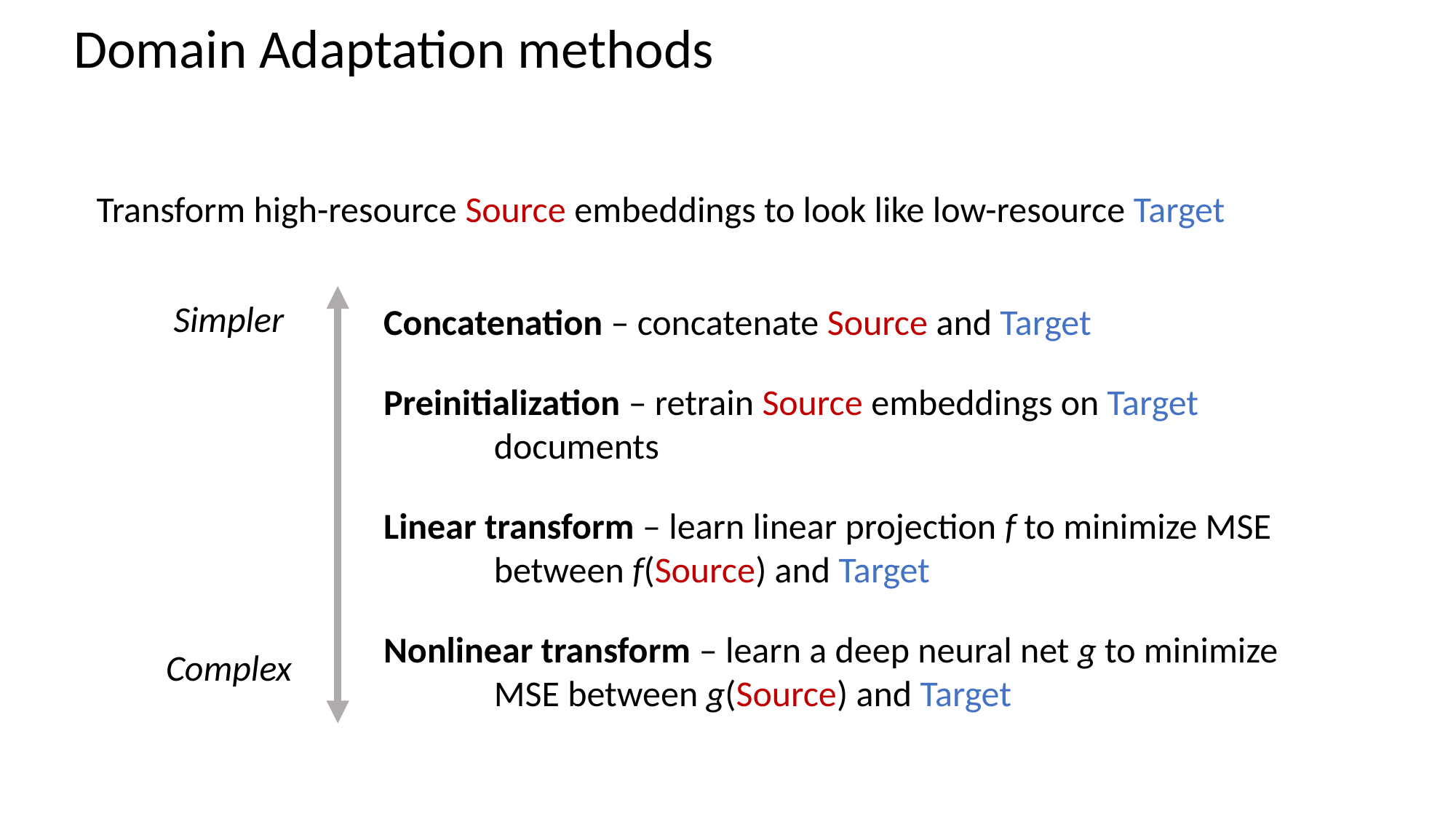

# Domain Adaptation methods
Transform high-resource Source embeddings to look like low-resource Target
Simpler
Concatenation – concatenate Source and Target
Preinitialization – retrain Source embeddings on Target documents
Linear transform – learn linear projection f to minimize MSE between f(Source) and Target
Nonlinear transform – learn a deep neural net g to minimize MSE between g(Source) and Target
Complex